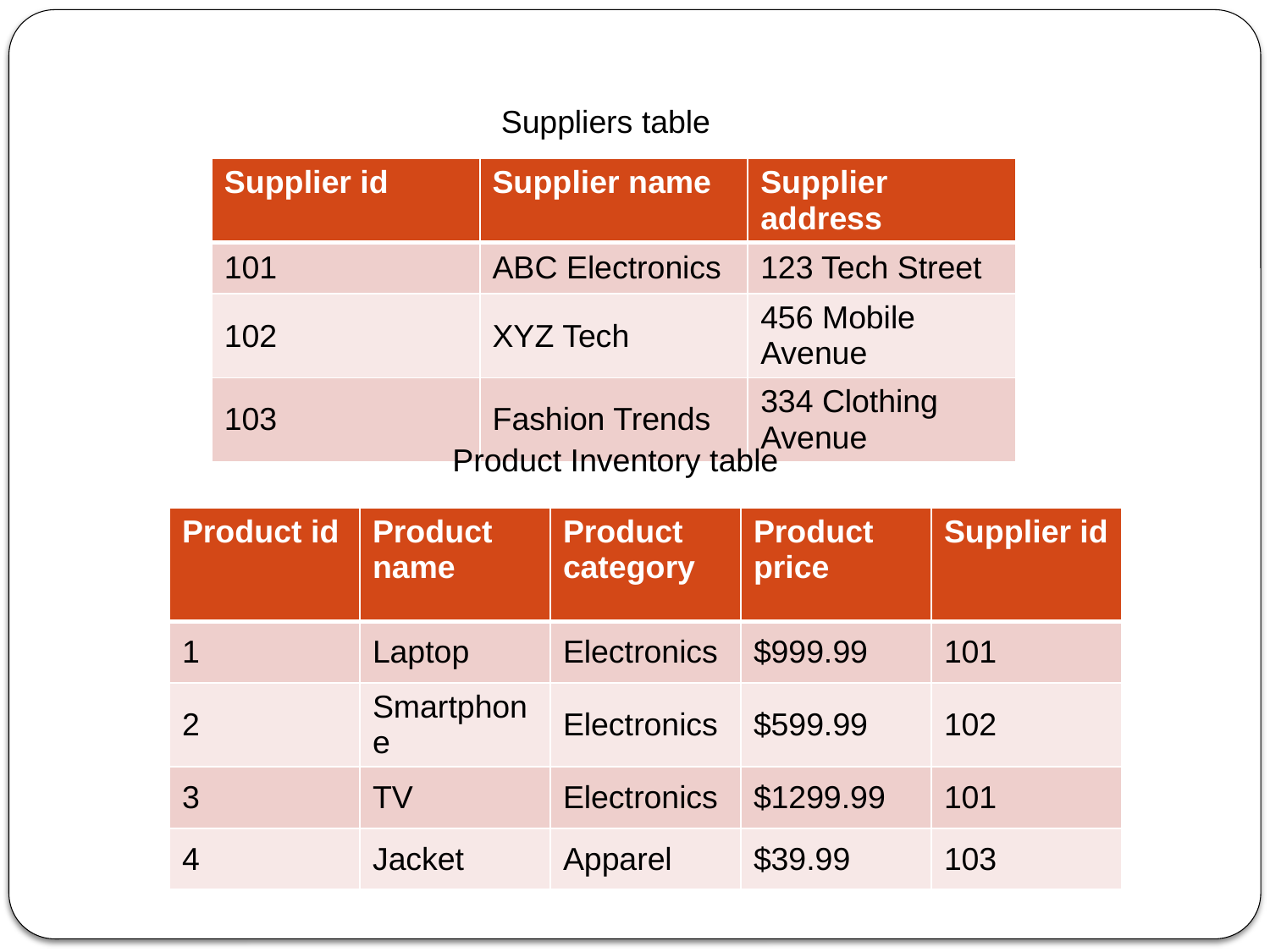

Suppliers table
| Supplier id | Supplier name | Supplier address |
| --- | --- | --- |
| 101 | ABC Electronics | 123 Tech Street |
| 102 | XYZ Tech | 456 Mobile Avenue |
| 103 | Fashion Trends | 334 Clothing Avenue |
Product Inventory table
| Product id | Product name | Product category | Product price | Supplier id |
| --- | --- | --- | --- | --- |
| 1 | Laptop | Electronics | $999.99 | 101 |
| 2 | Smartphone | Electronics | $599.99 | 102 |
| 3 | TV | Electronics | $1299.99 | 101 |
| 4 | Jacket | Apparel | $39.99 | 103 |